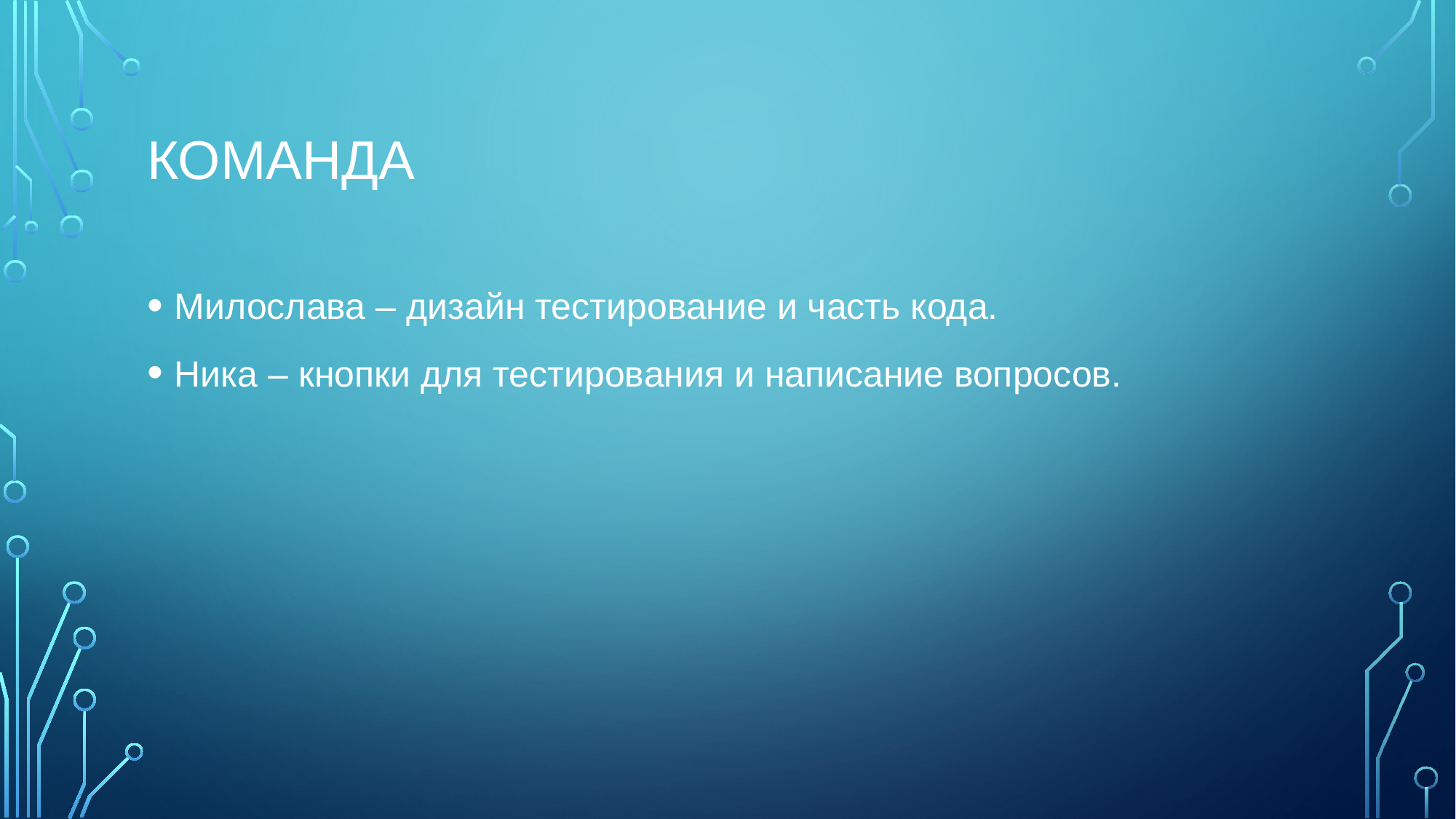

# Команда
Милослава – дизайн тестирование и часть кода.
Ника – кнопки для тестирования и написание вопросов.